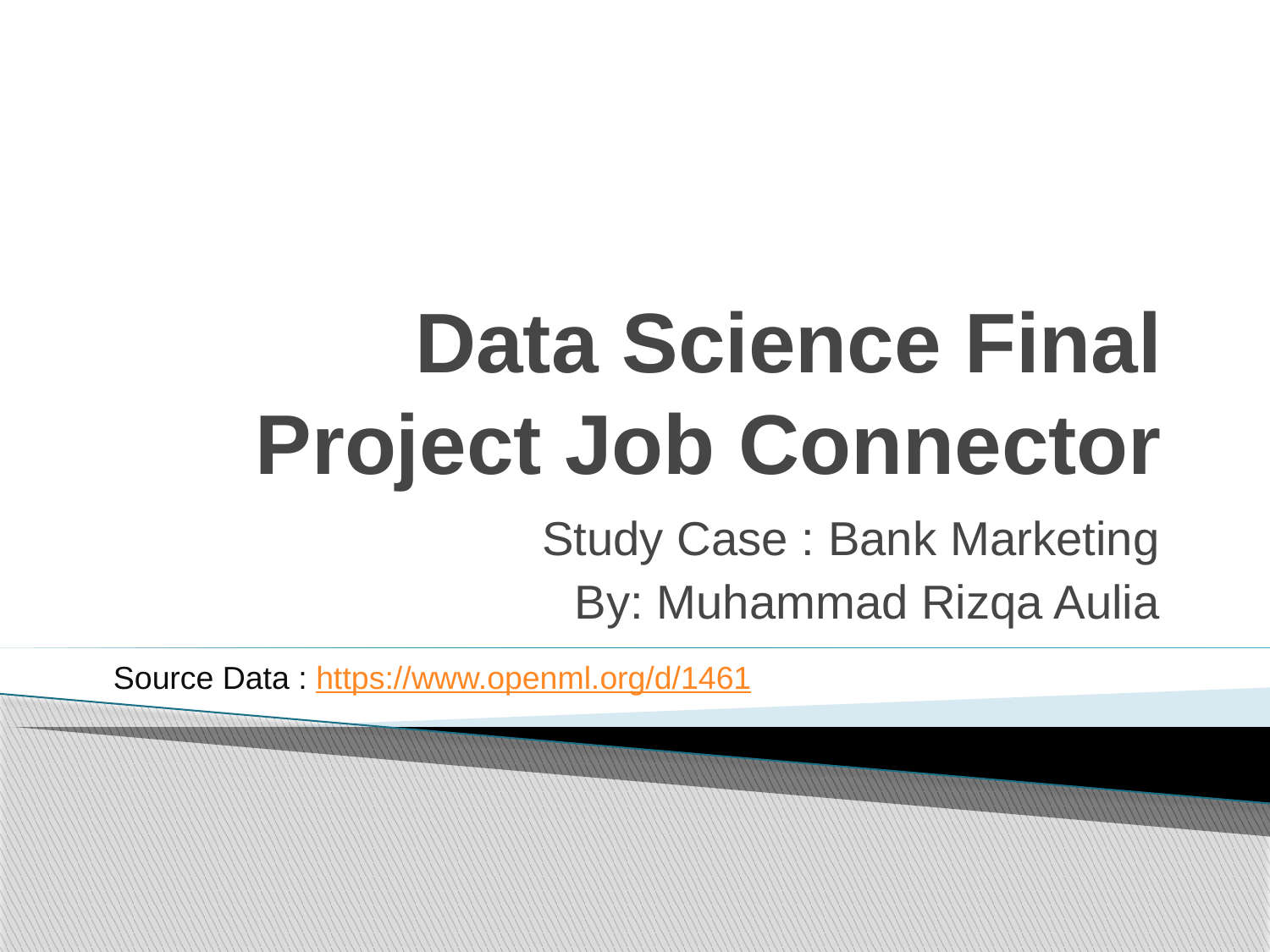

# Data Science Final Project Job Connector
Study Case : Bank Marketing
By: Muhammad Rizqa Aulia
Source Data : https://www.openml.org/d/1461